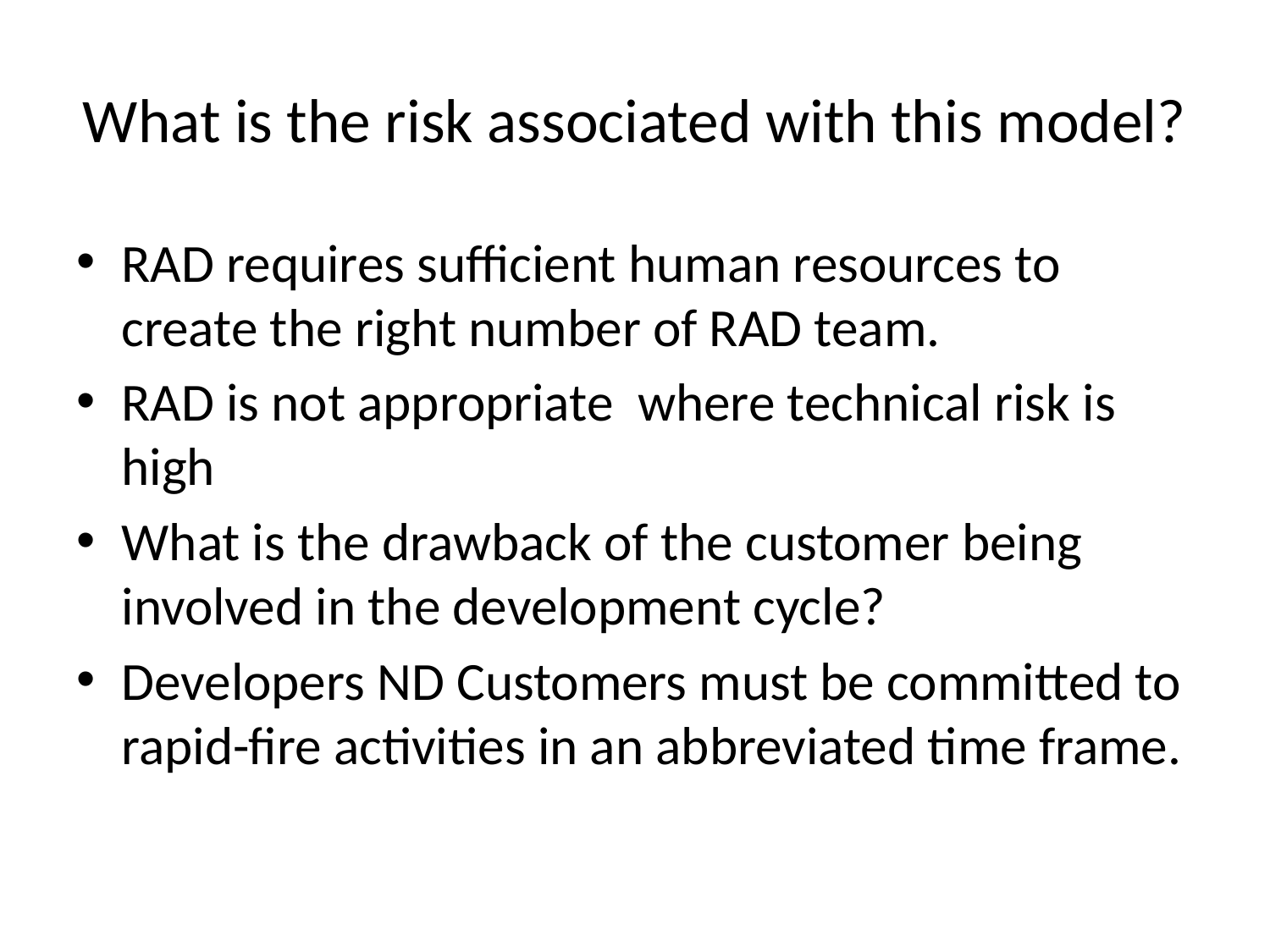

# What is the risk associated with this model?
RAD requires sufficient human resources to create the right number of RAD team.
RAD is not appropriate  where technical risk is high
What is the drawback of the customer being involved in the development cycle?
Developers ND Customers must be committed to rapid-fire activities in an abbreviated time frame.